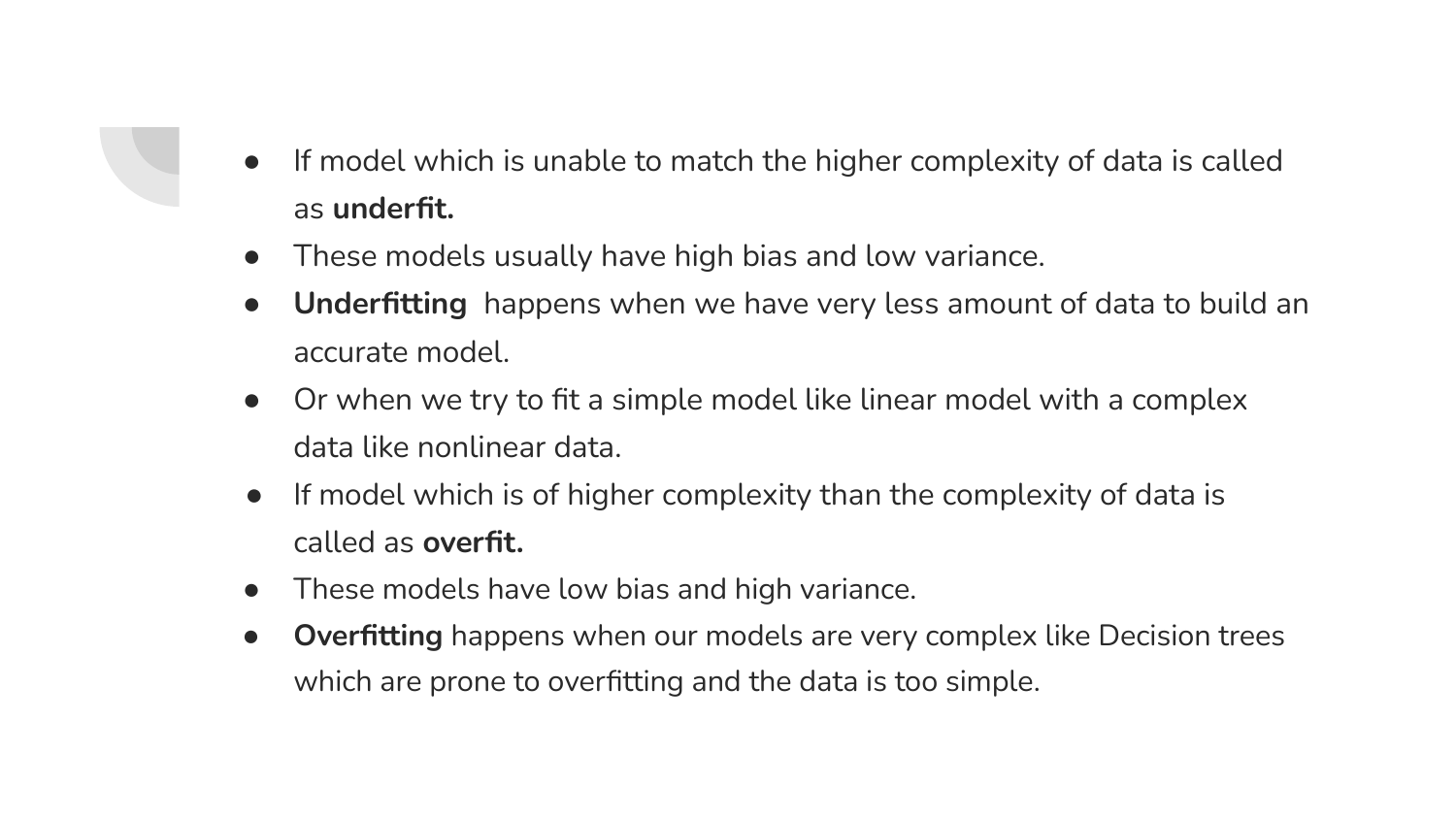

#
If model which is unable to match the higher complexity of data is called as underfit.
These models usually have high bias and low variance.
Underfitting  happens when we have very less amount of data to build an accurate model.
Or when we try to fit a simple model like linear model with a complex data like nonlinear data.
If model which is of higher complexity than the complexity of data is called as overfit.
These models have low bias and high variance.
Overfitting happens when our models are very complex like Decision trees which are prone to overfitting and the data is too simple.